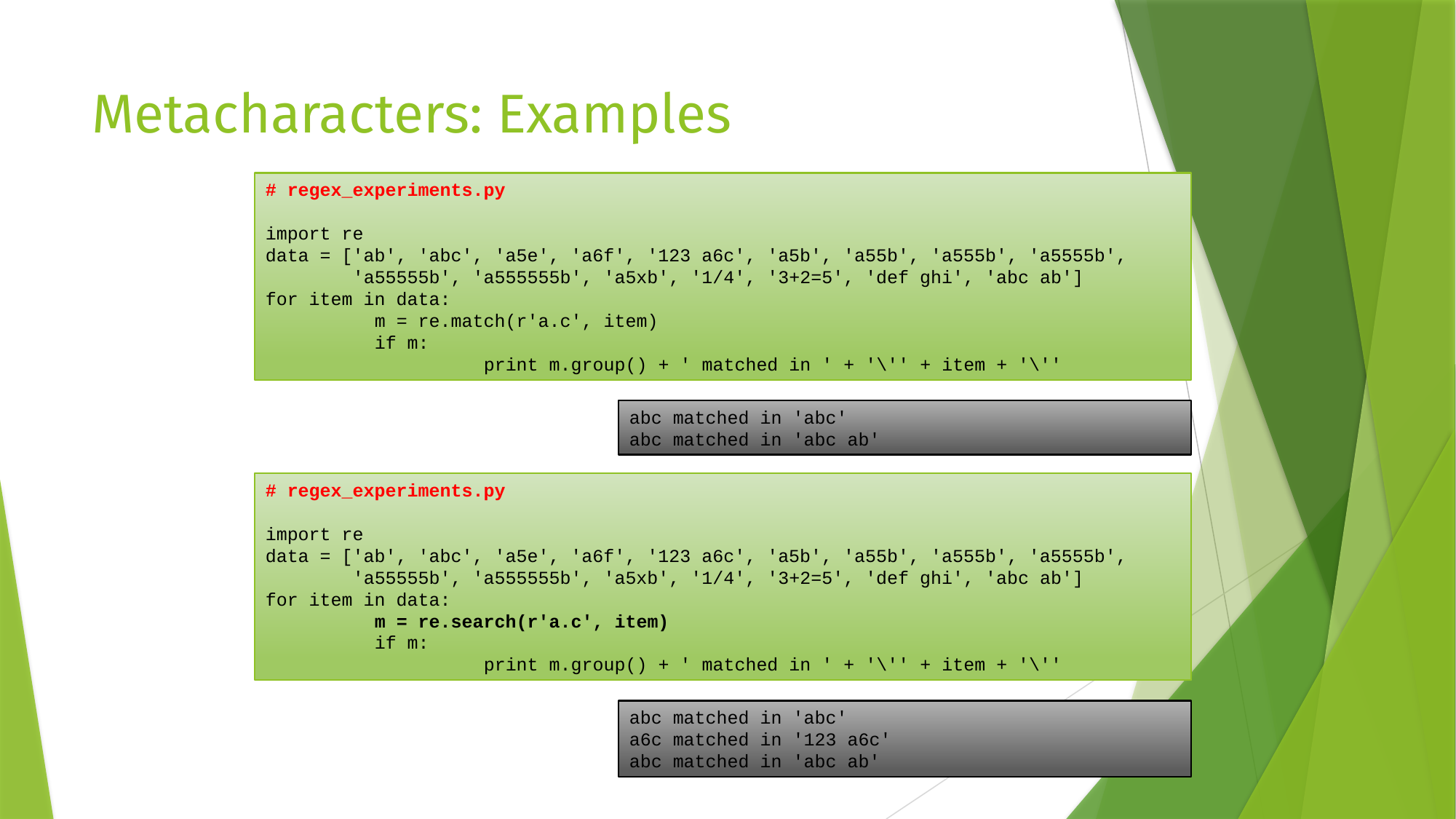

# Metacharacters: Examples
# regex_experiments.py

import re
data = ['ab', 'abc', 'a5e', 'a6f', '123 a6c', 'a5b', 'a55b', 'a555b', 'a5555b',
        'a55555b', 'a555555b', 'a5xb', '1/4', '3+2=5', 'def ghi', 'abc ab']
for item in data:
	m = re.match(r'a.c', item)
	if m:
		print m.group() + ' matched in ' + '\'' + item + '\''
abc matched in 'abc'
abc matched in 'abc ab'
# regex_experiments.py

import re
data = ['ab', 'abc', 'a5e', 'a6f', '123 a6c', 'a5b', 'a55b', 'a555b', 'a5555b',
        'a55555b', 'a555555b', 'a5xb', '1/4', '3+2=5', 'def ghi', 'abc ab']
for item in data:
	m = re.search(r'a.c', item)
	if m:
		print m.group() + ' matched in ' + '\'' + item + '\''
abc matched in 'abc'
a6c matched in '123 a6c'
abc matched in 'abc ab'